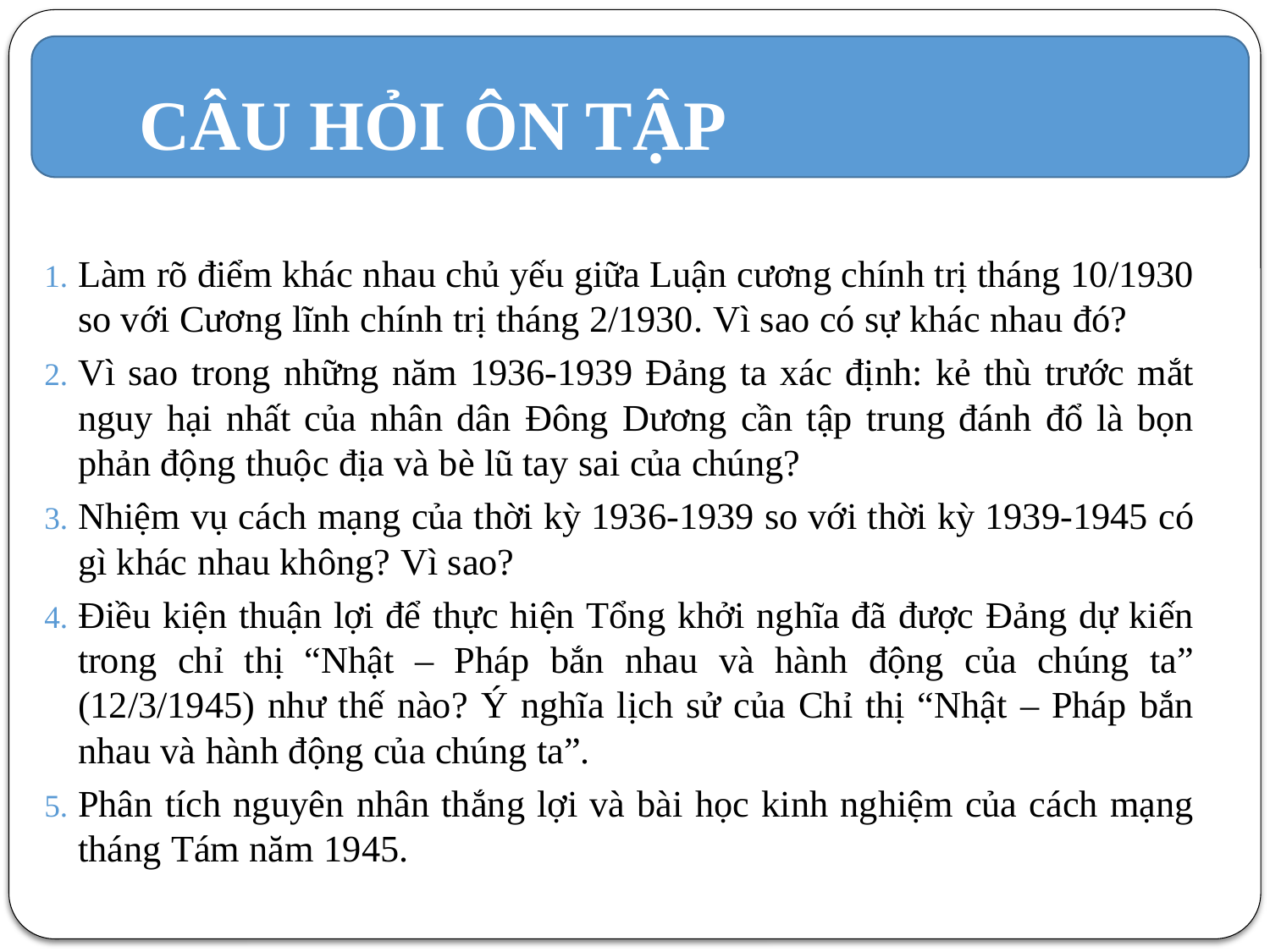

# CÂU HỎI ÔN TẬP
Làm rõ điểm khác nhau chủ yếu giữa Luận cương chính trị tháng 10/1930 so với Cương lĩnh chính trị tháng 2/1930. Vì sao có sự khác nhau đó?
Vì sao trong những năm 1936-1939 Đảng ta xác định: kẻ thù trước mắt nguy hại nhất của nhân dân Đông Dương cần tập trung đánh đổ là bọn phản động thuộc địa và bè lũ tay sai của chúng?
Nhiệm vụ cách mạng của thời kỳ 1936-1939 so với thời kỳ 1939-1945 có gì khác nhau không? Vì sao?
Điều kiện thuận lợi để thực hiện Tổng khởi nghĩa đã được Đảng dự kiến trong chỉ thị “Nhật – Pháp bắn nhau và hành động của chúng ta” (12/3/1945) như thế nào? Ý nghĩa lịch sử của Chỉ thị “Nhật – Pháp bắn nhau và hành động của chúng ta”.
Phân tích nguyên nhân thắng lợi và bài học kinh nghiệm của cách mạng tháng Tám năm 1945.
26